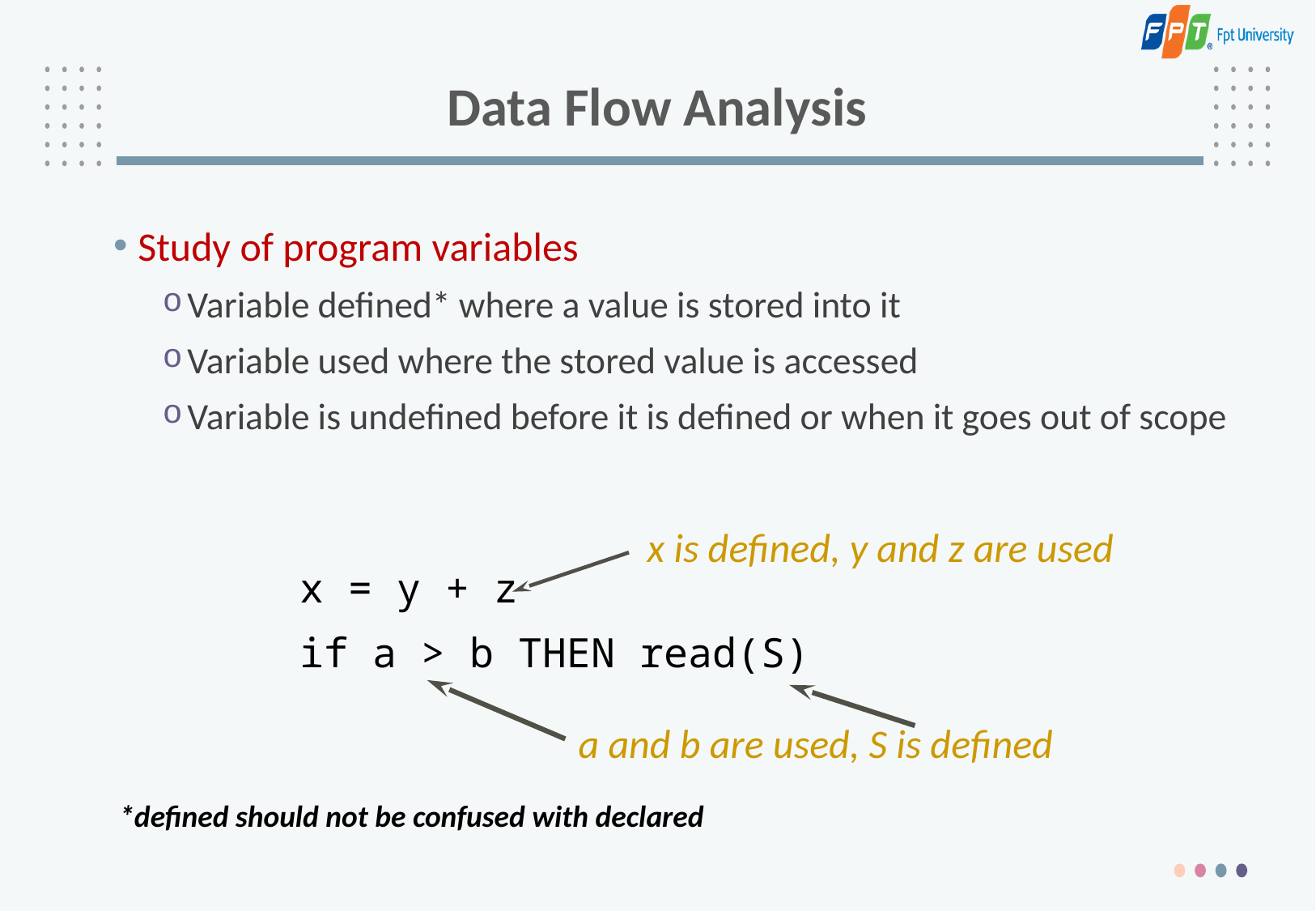

# Data Flow Analysis
Study of program variables
Variable defined* where a value is stored into it
Variable used where the stored value is accessed
Variable is undefined before it is defined or when it goes out of scope
x is defined, y and z are used

x = y + z
if a > b THEN read(S)

a and b are used, S is defined
*defined should not be confused with declared